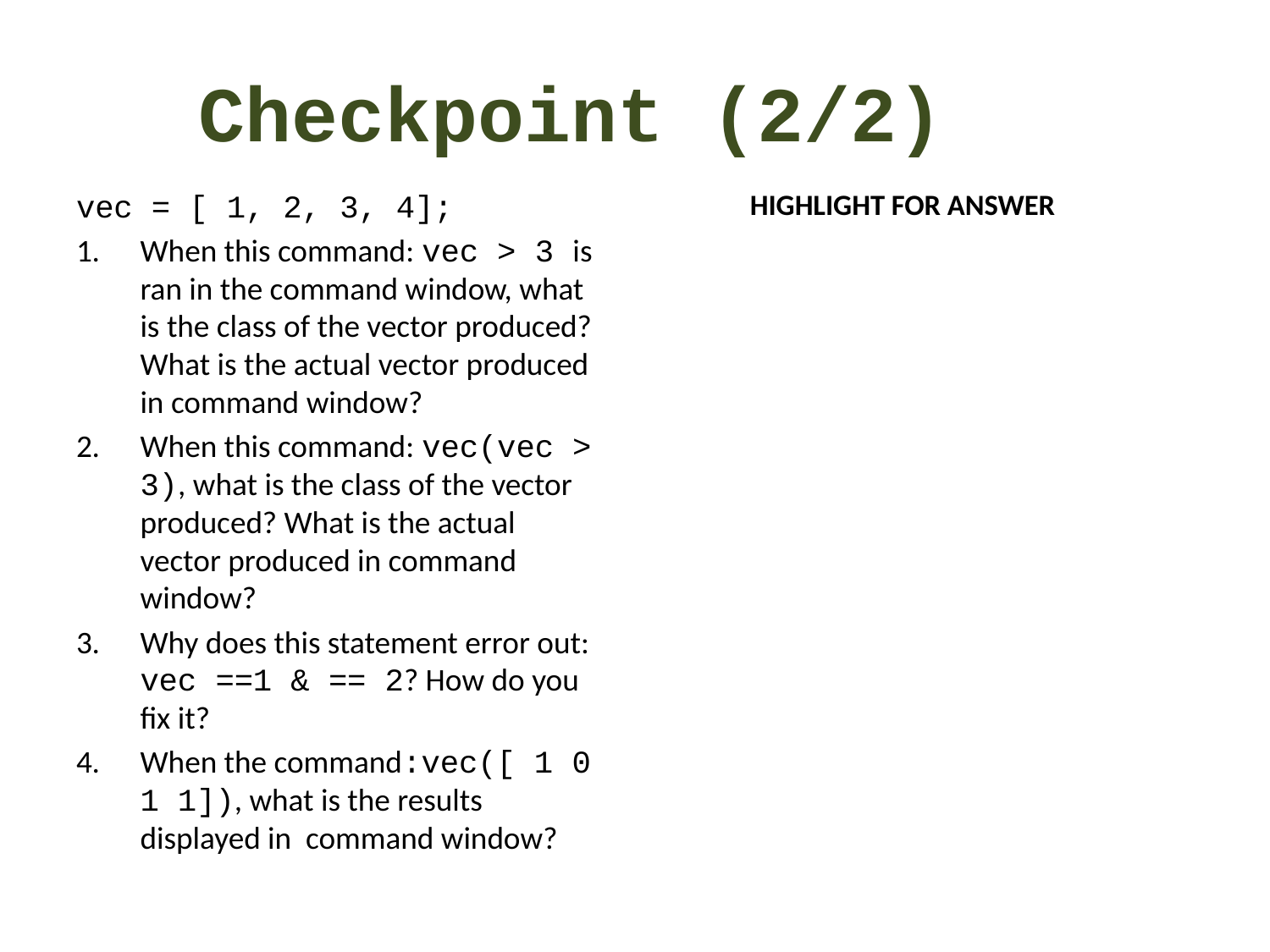

# Checkpoint (2/2)
vec = [ 1, 2, 3, 4];
When this command: vec > 3 is ran in the command window, what is the class of the vector produced? What is the actual vector produced in command window?
When this command: vec(vec > 3), what is the class of the vector produced? What is the actual vector produced in command window?
Why does this statement error out: vec ==1 & == 2? How do you fix it?
When the command:vec([ 1 0 1 1]), what is the results displayed in  command window?

HIGHLIGHT FOR ANSWER
Logical, [ 0 0 0 1]
Double , [ 4]
vec ==1 & == 2, the problem lies in the second condition, the equality operator needs another element to compare with 2. To fix this, we change the command to  vec ==1 & vec == 2. Now vec can be compared with == to 2. Before there was nothing there to compare it with; thus MATLAB threw an error.
ans >> [ 1 3 4]

Logical operator
Logical operator